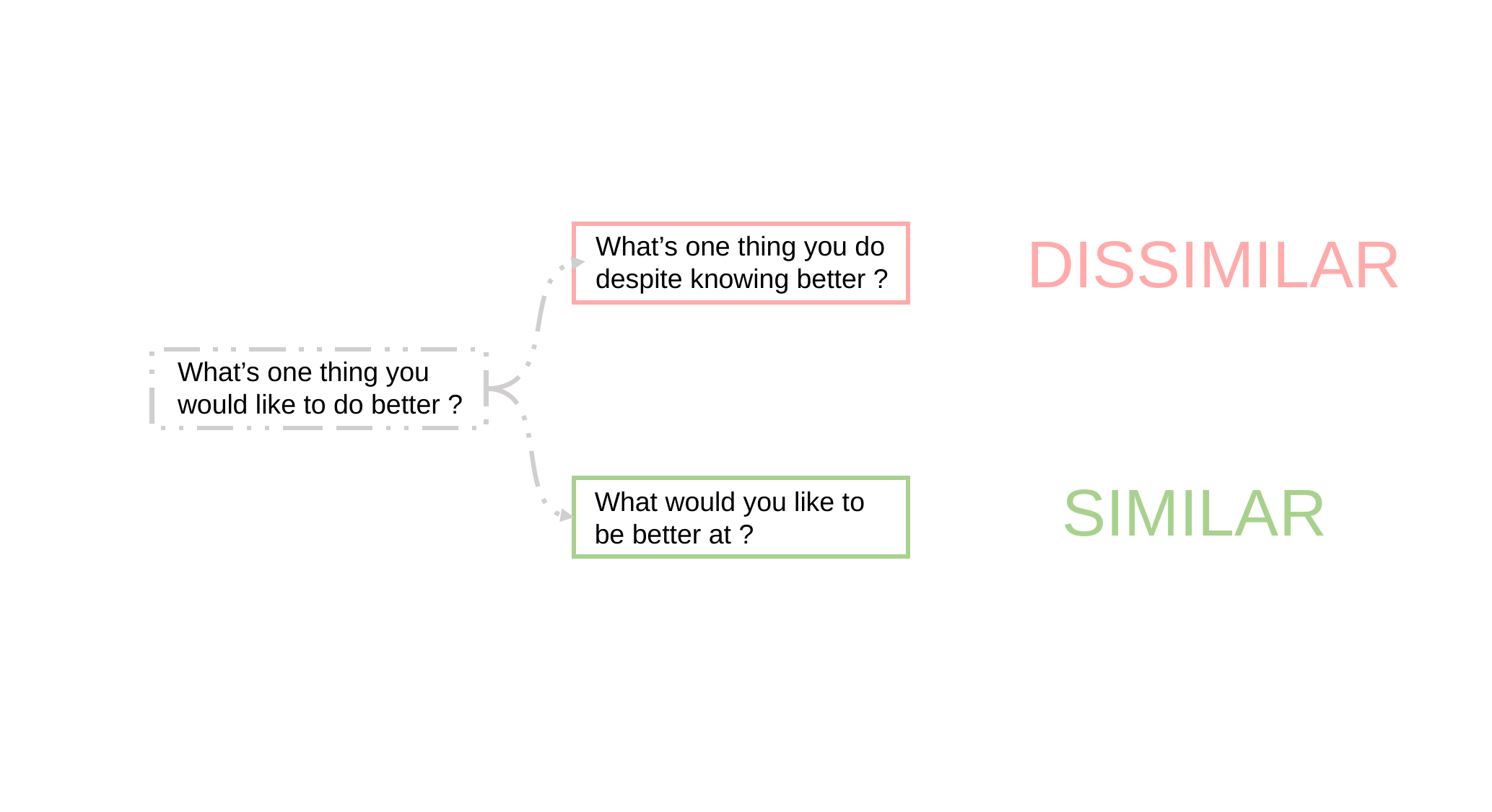

DISSIMILAR
What’s one thing you do
despite knowing better ?

What’s one thing you
would like to do better ?

SIMILAR

What would you like to
be better at ?